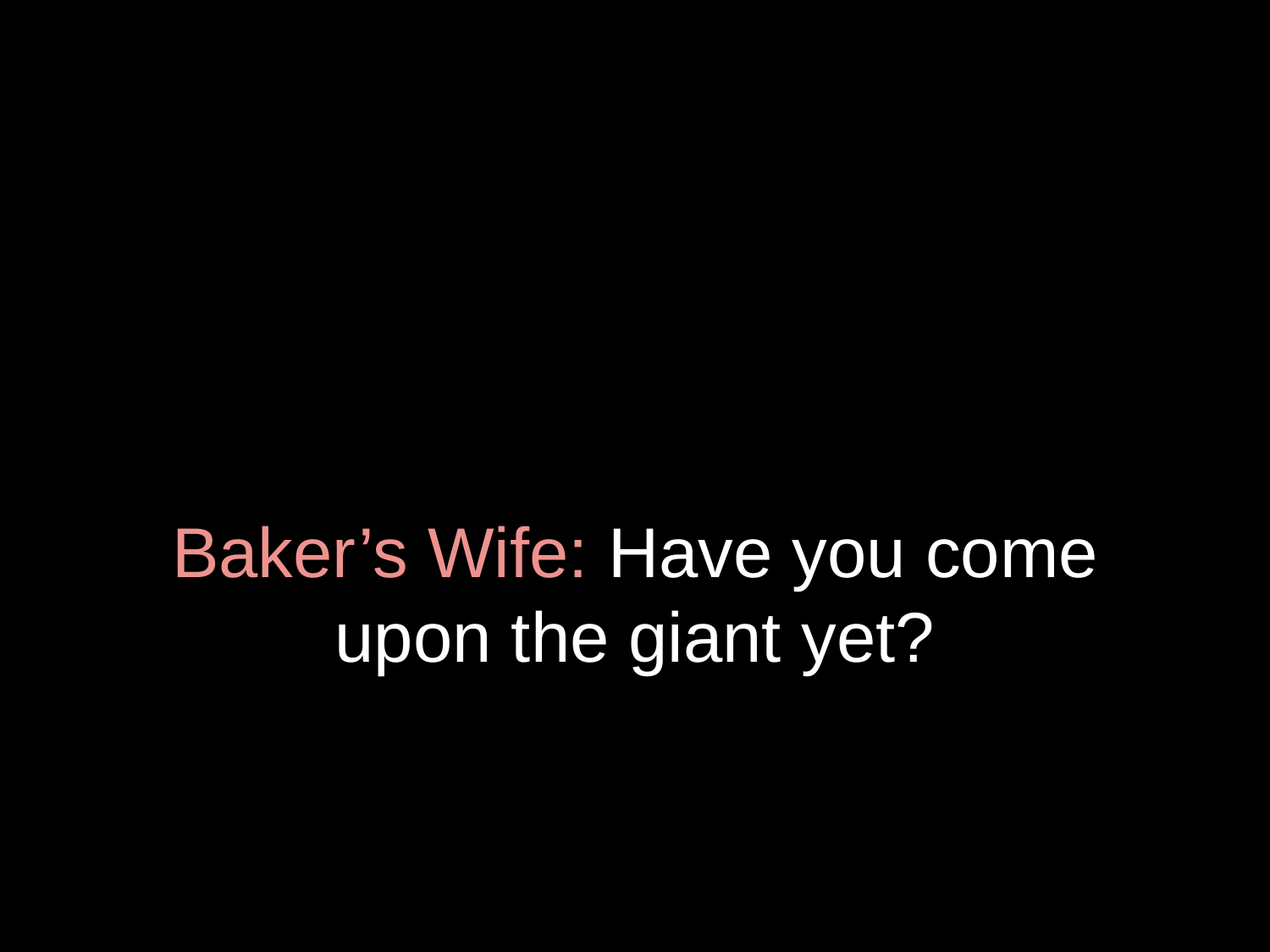

# Baker’s Wife: Have you come upon the giant yet?